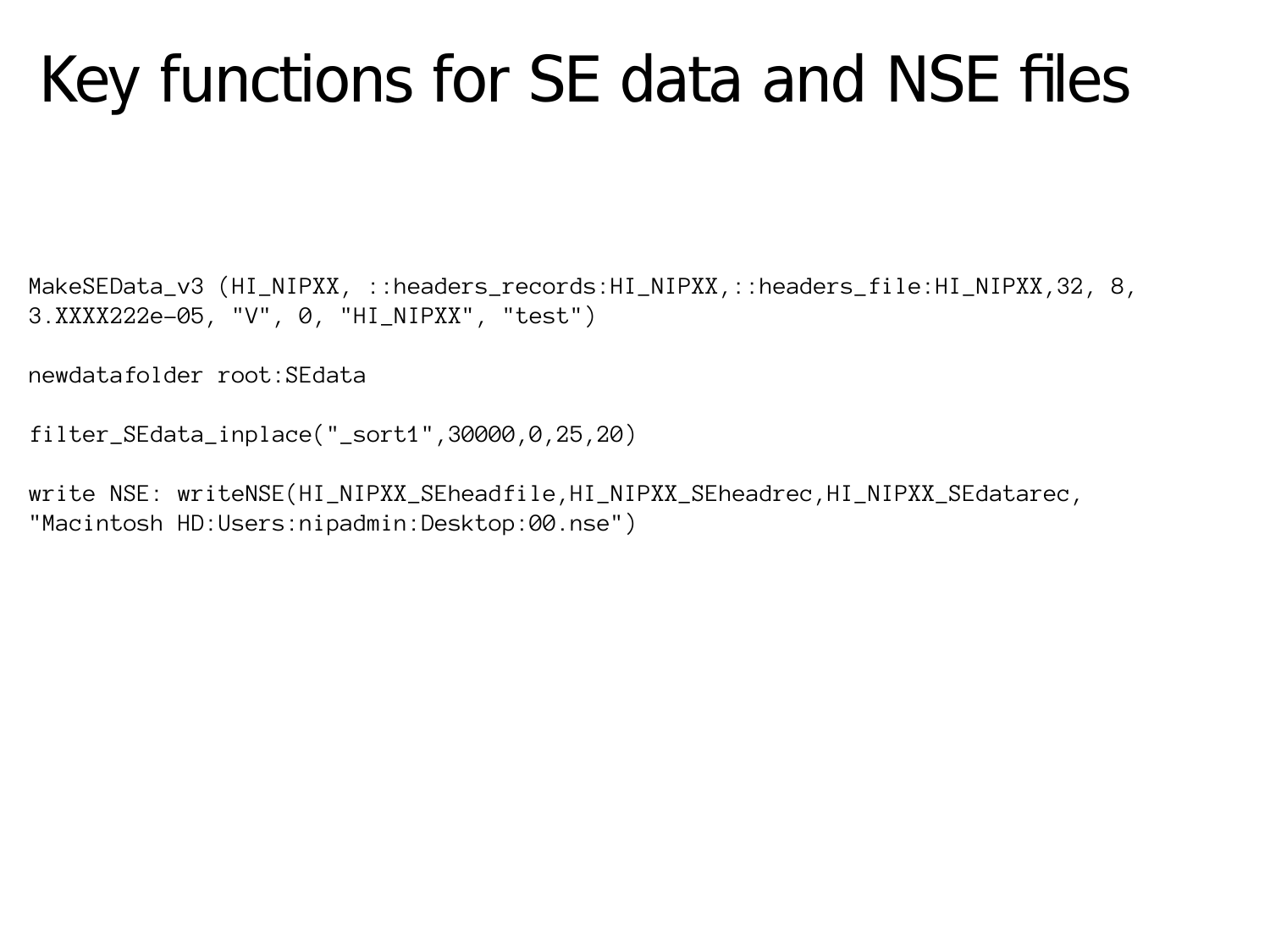

# Key functions for SE data and NSE files
MakeSEData_v3 (HI_NIPXX, ::headers_records:HI_NIPXX,::headers_file:HI_NIPXX,32, 8,   3.XXXX222e-05, "V", 0, "HI_NIPXX", "test")

newdatafolder root:SEdata

filter_SEdata_inplace("_sort1",30000,0,25,20)

write NSE: writeNSE(HI_NIPXX_SEheadfile,HI_NIPXX_SEheadrec,HI_NIPXX_SEdatarec, "Macintosh HD:Users:nipadmin:Desktop:00.nse")